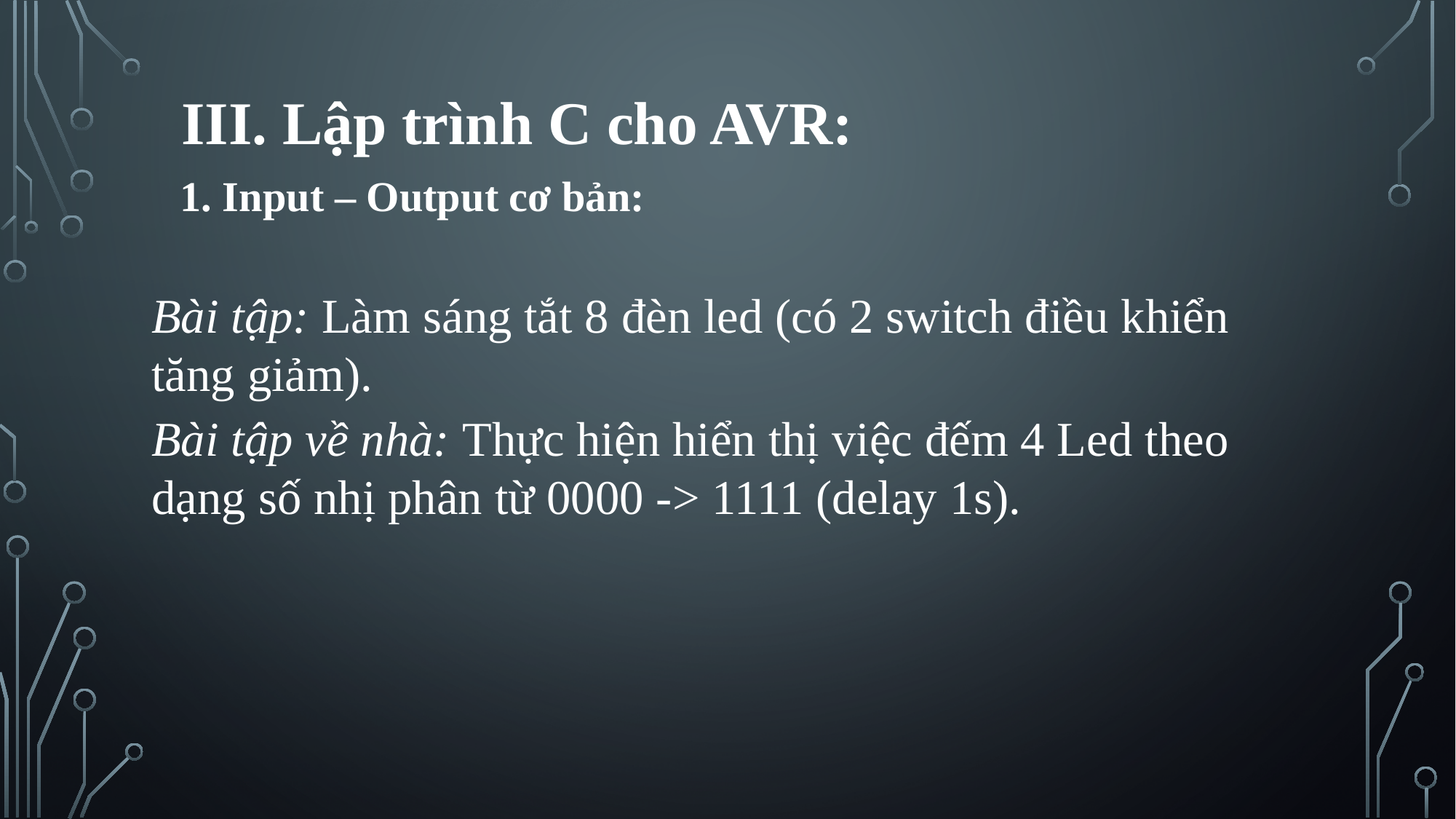

III. Lập trình C cho AVR:
1. Input – Output cơ bản:
Bài tập: Làm sáng tắt 8 đèn led (có 2 switch điều khiển tăng giảm).
Bài tập về nhà: Thực hiện hiển thị việc đếm 4 Led theo dạng số nhị phân từ 0000 -> 1111 (delay 1s).